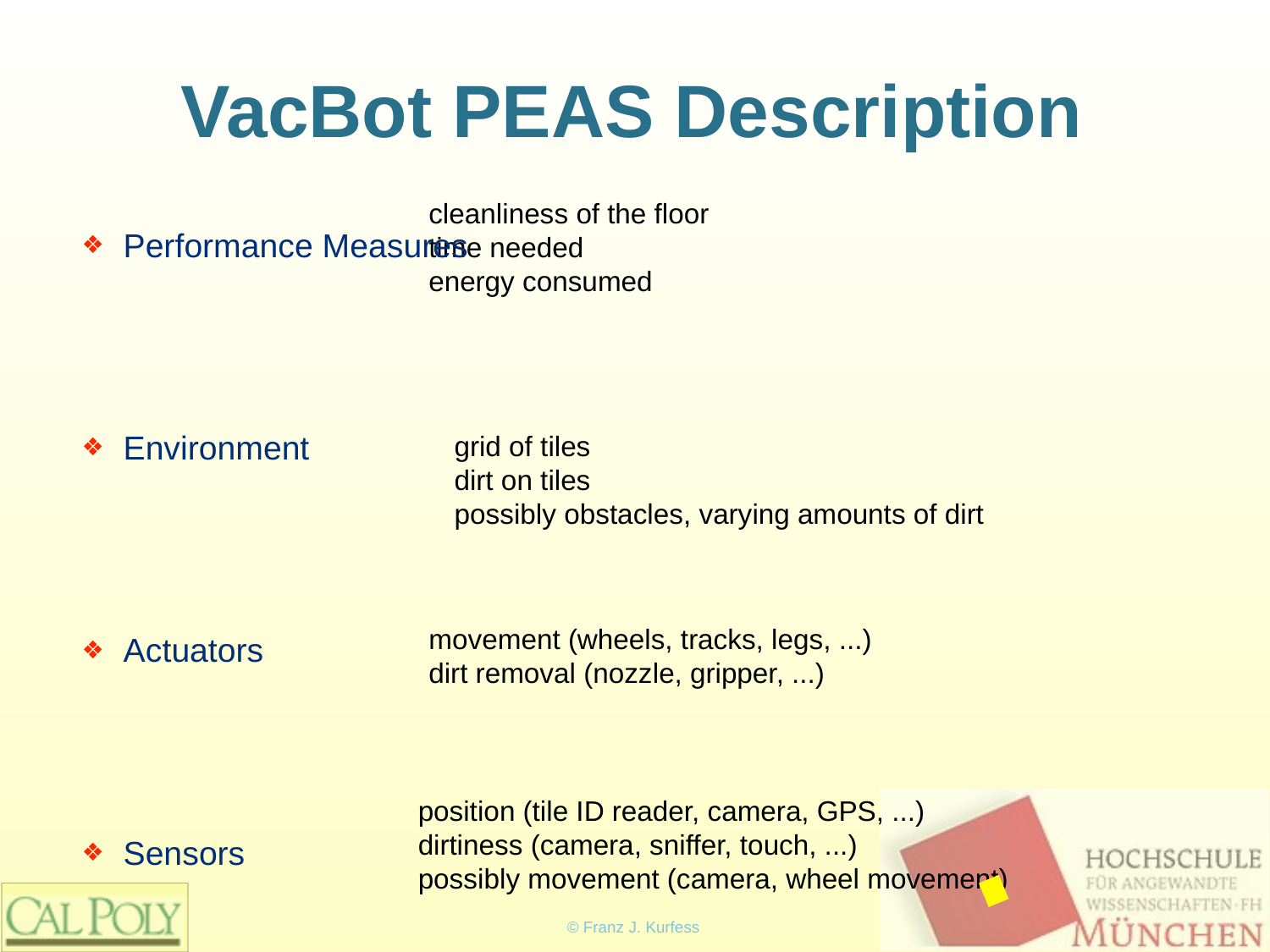

# VacBot PEAS Description
cleanliness of the floor
time needed
energy consumed
Performance Measures

Environment

Actuators

Sensors
grid of tiles
dirt on tiles
possibly obstacles, varying amounts of dirt
movement (wheels, tracks, legs, ...)
dirt removal (nozzle, gripper, ...)
position (tile ID reader, camera, GPS, ...)
dirtiness (camera, sniffer, touch, ...)
possibly movement (camera, wheel movement)
37